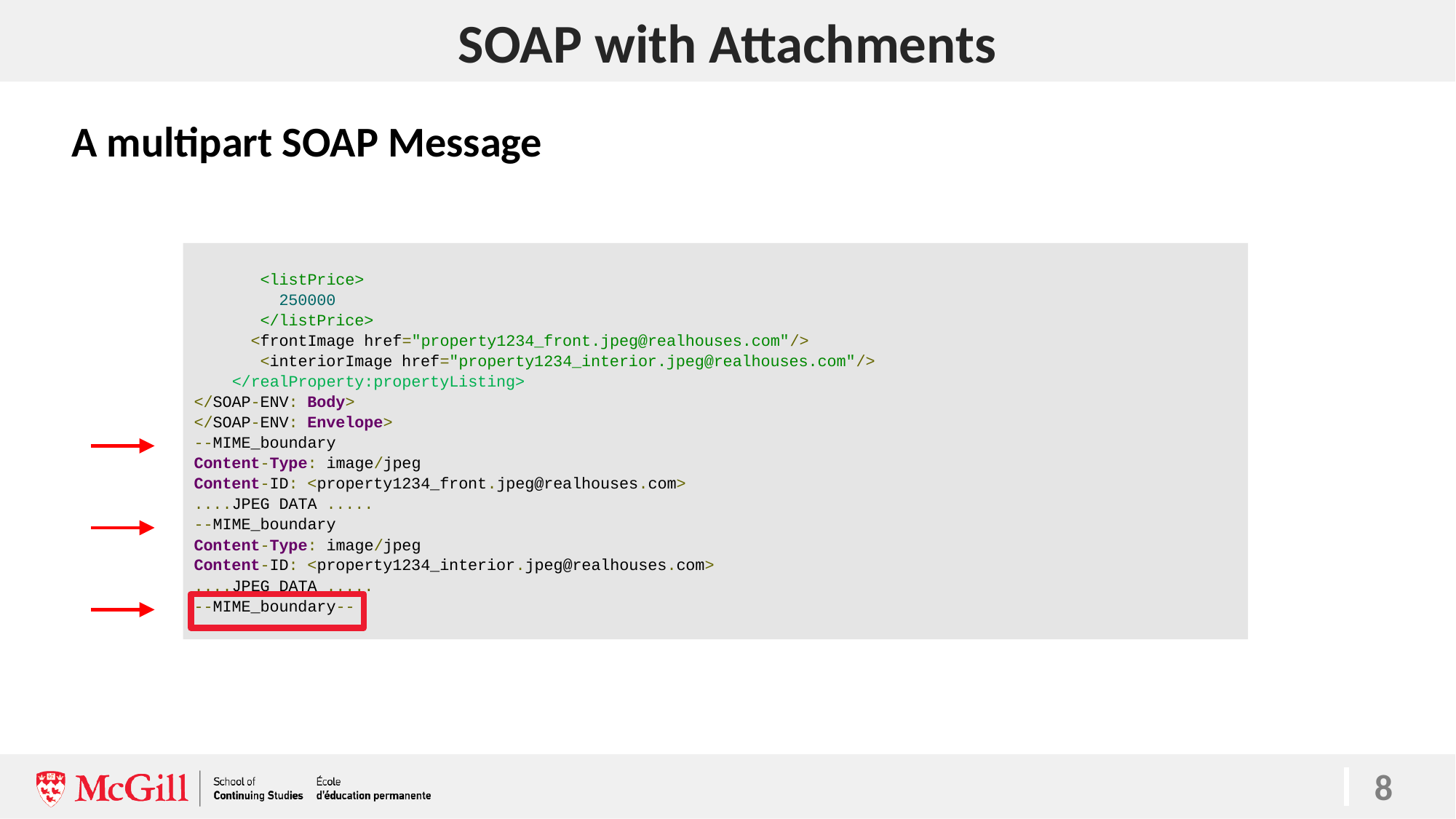

# SOAP with Attachments
A multipart SOAP Message

       <listPrice>
         250000
       </listPrice>
      <frontImage href="property1234_front.jpeg@realhouses.com"/>
       <interiorImage href="property1234_interior.jpeg@realhouses.com"/>
    </realProperty:propertyListing>
</SOAP-ENV: Body>
</SOAP-ENV: Envelope>
--MIME_boundary
Content-Type: image/jpeg
Content-ID: <property1234_front.jpeg@realhouses.com>
....JPEG DATA .....
--MIME_boundary
Content-Type: image/jpeg
Content-ID: <property1234_interior.jpeg@realhouses.com>
....JPEG DATA .....
--MIME_boundary--